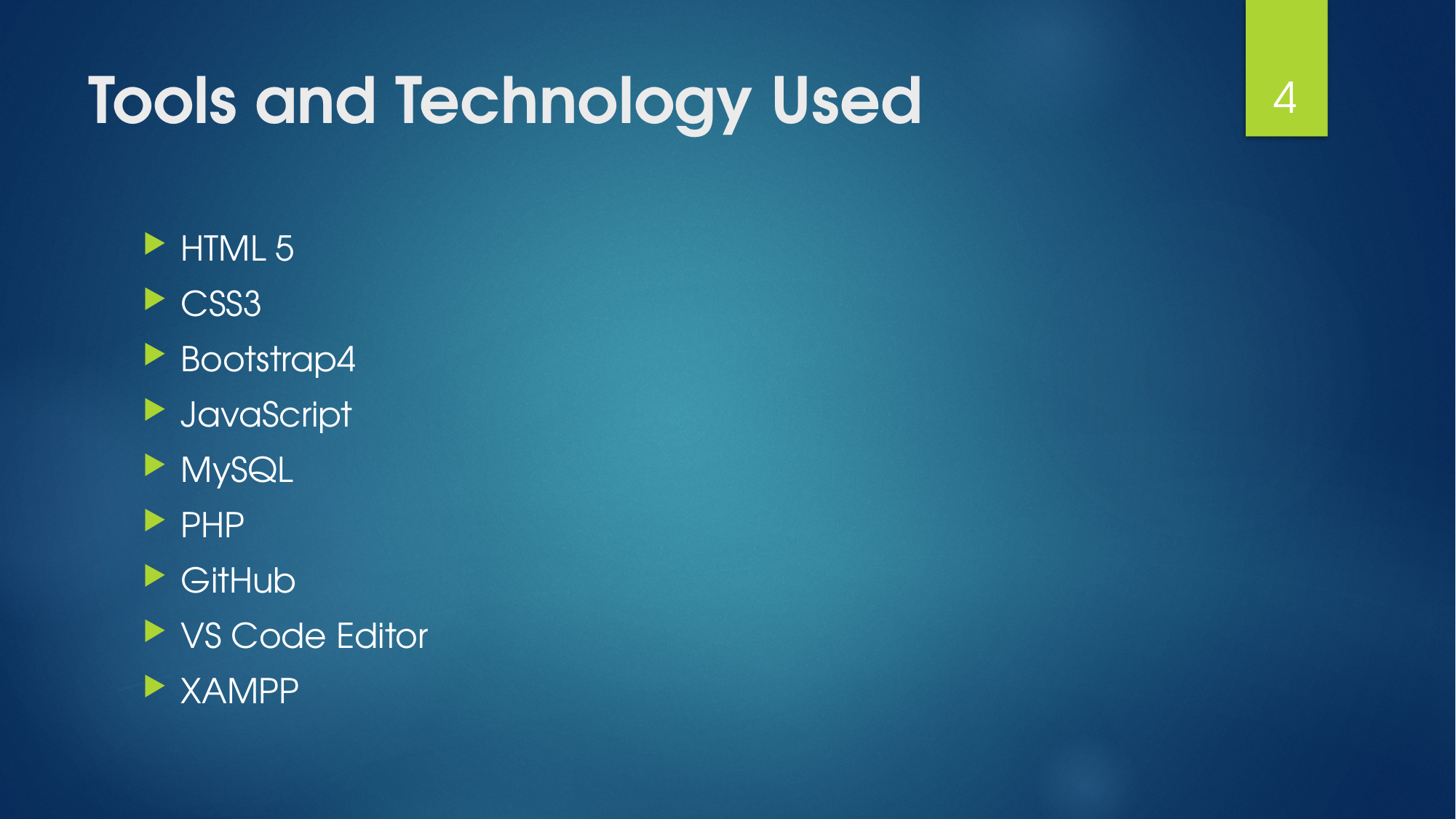

4
# Tools and Technology Used
HTML 5
CSS3
Bootstrap4
JavaScript
MySQL
PHP
GitHub
VS Code Editor
XAMPP